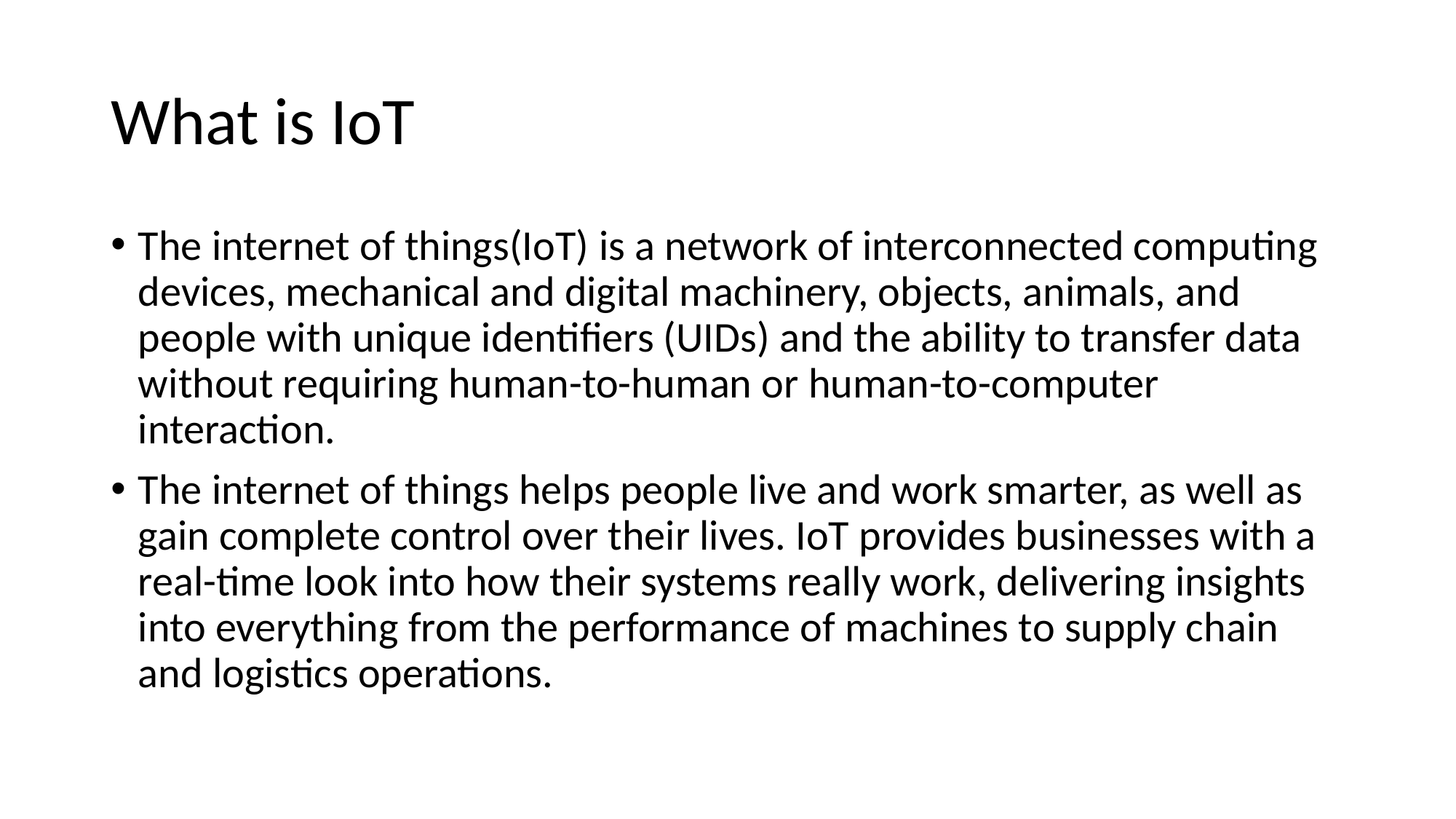

# What is IoT
The internet of things(IoT) is a network of interconnected computing devices, mechanical and digital machinery, objects, animals, and people with unique identifiers (UIDs) and the ability to transfer data without requiring human-to-human or human-to-computer interaction.
The internet of things helps people live and work smarter, as well as gain complete control over their lives. IoT provides businesses with a real-time look into how their systems really work, delivering insights into everything from the performance of machines to supply chain and logistics operations.